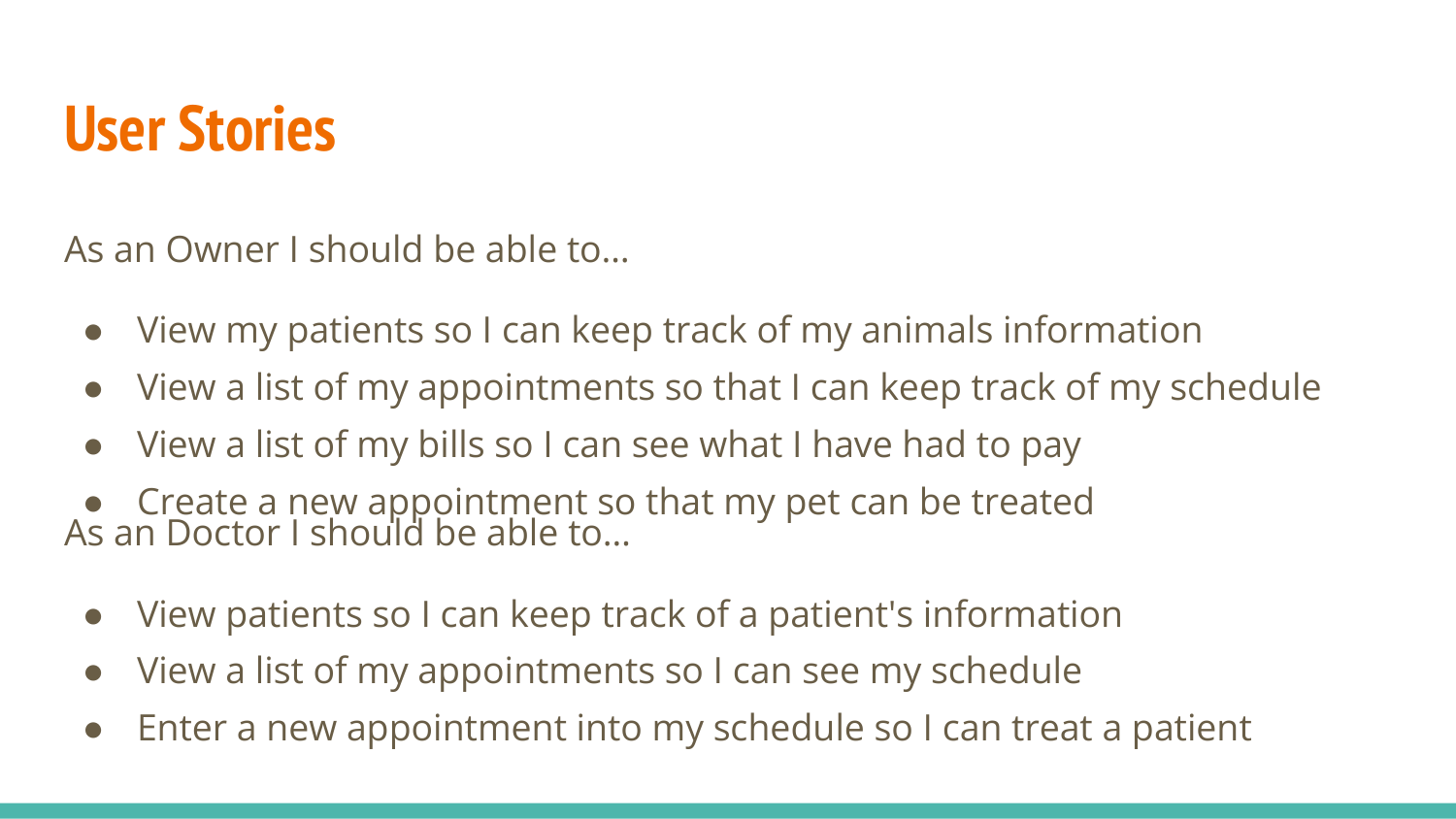

# User Stories
As an Owner I should be able to…
View my patients so I can keep track of my animals information
View a list of my appointments so that I can keep track of my schedule
View a list of my bills so I can see what I have had to pay
Create a new appointment so that my pet can be treated

As an Doctor I should be able to…
View patients so I can keep track of a patient's information
View a list of my appointments so I can see my schedule
Enter a new appointment into my schedule so I can treat a patient